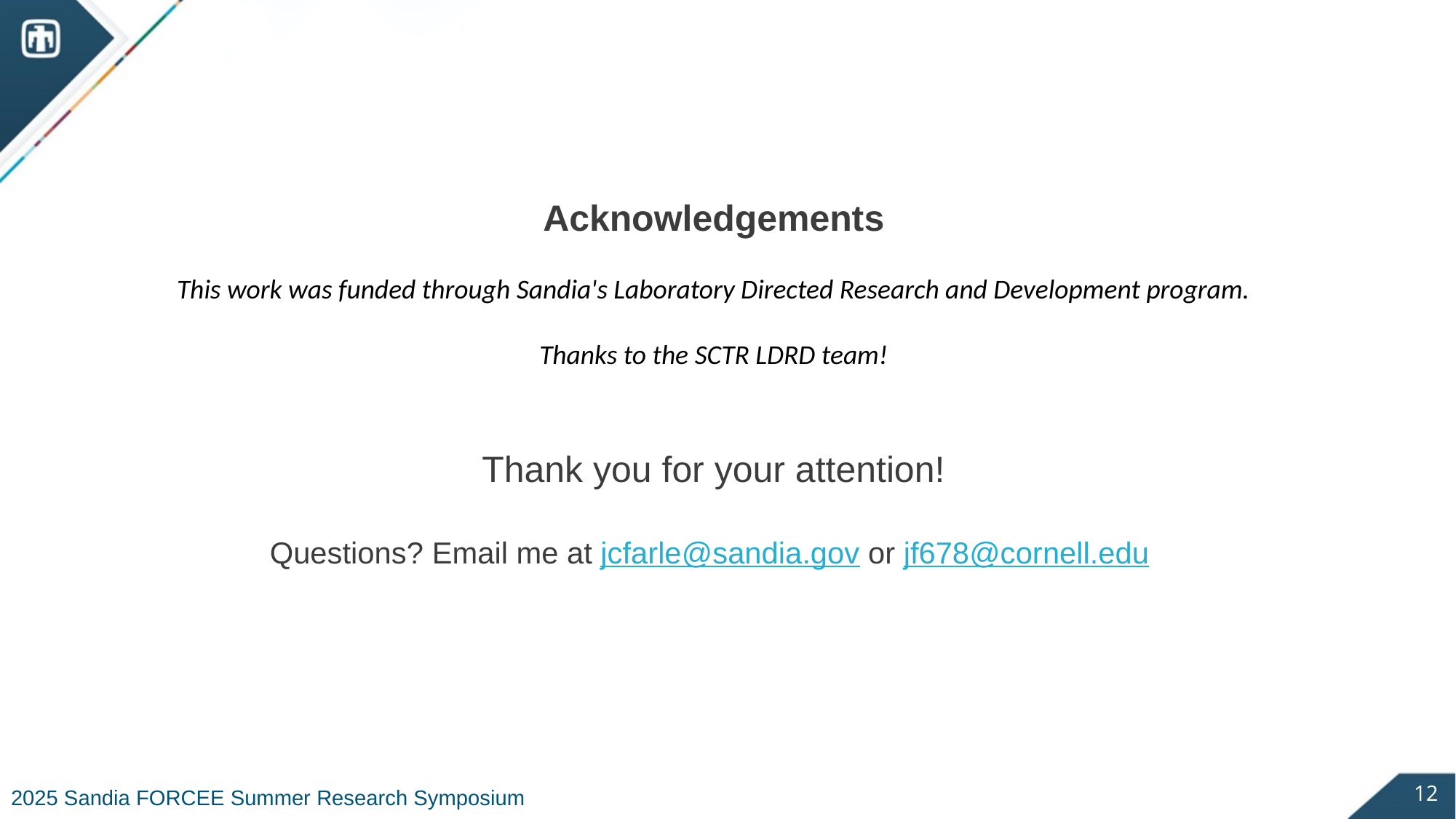

Acknowledgements

This work was funded through Sandia's Laboratory Directed Research and Development program.

Thanks to the SCTR LDRD team!
Thank you for your attention!

Questions? Email me at jcfarle@sandia.gov or jf678@cornell.edu
12